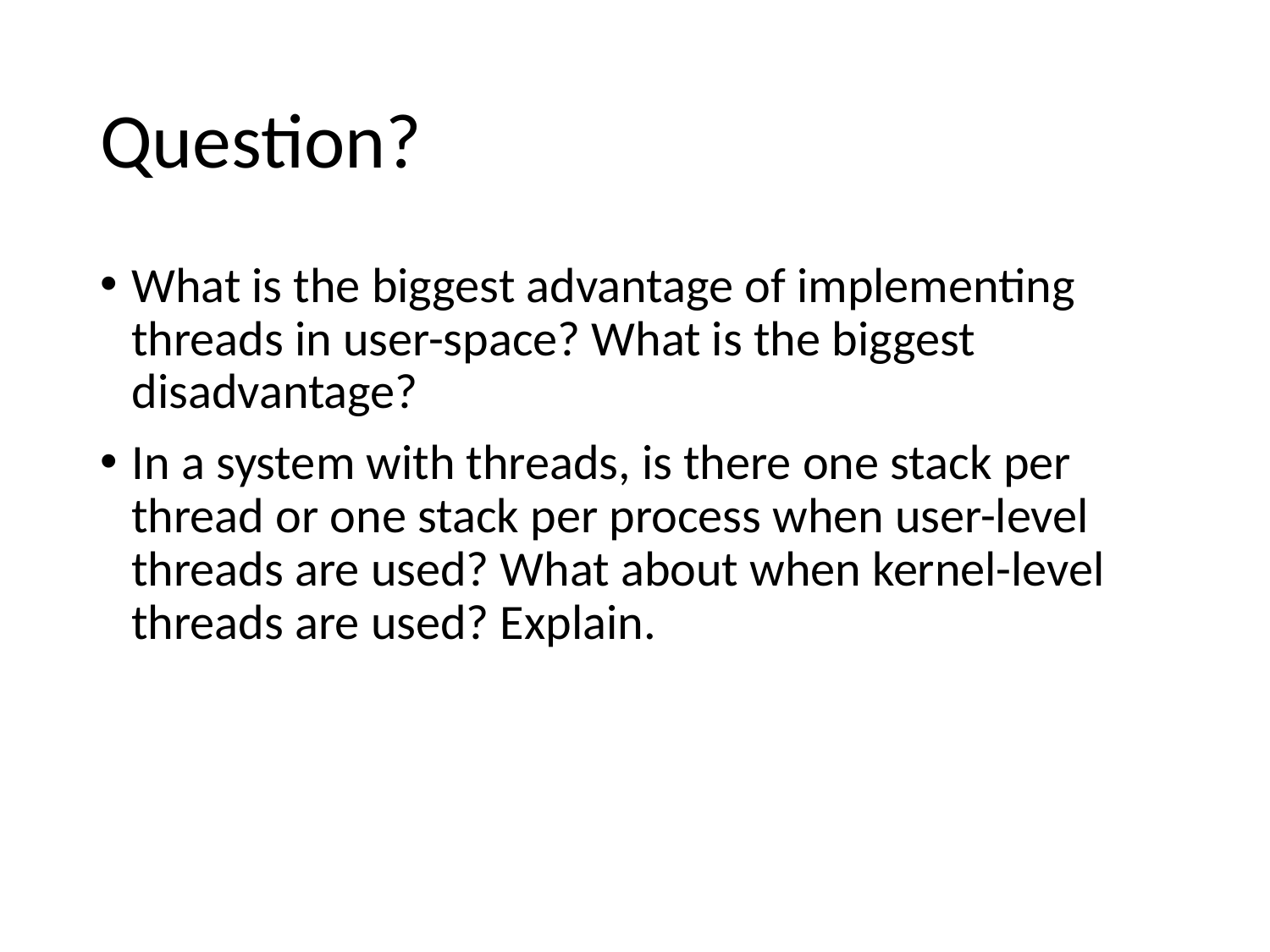

# Question?
What is the biggest advantage of implementing threads in user-space? What is the biggest disadvantage?
In a system with threads, is there one stack per thread or one stack per process when user-level threads are used? What about when kernel-level threads are used? Explain.